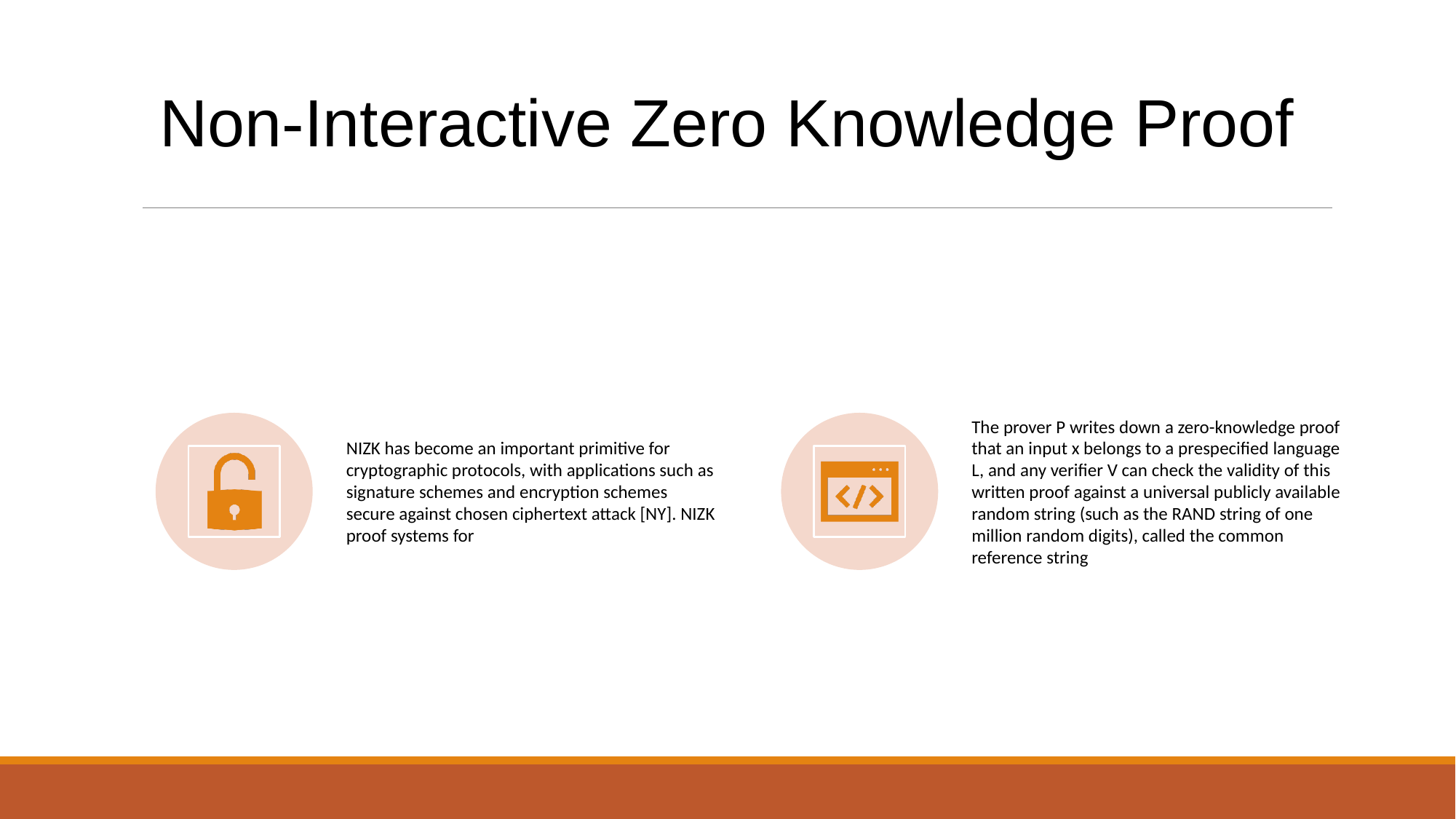

# Non-Interactive Zero Knowledge Proof
NIZK has become an important primitive for cryptographic protocols, with applications such as signature schemes and encryption schemes secure against chosen ciphertext attack [NY]. NIZK proof systems for
The prover P writes down a zero-knowledge proof that an input x belongs to a prespecified language L, and any verifier V can check the validity of this written proof against a universal publicly available random string (such as the RAND string of one million random digits), called the common reference string